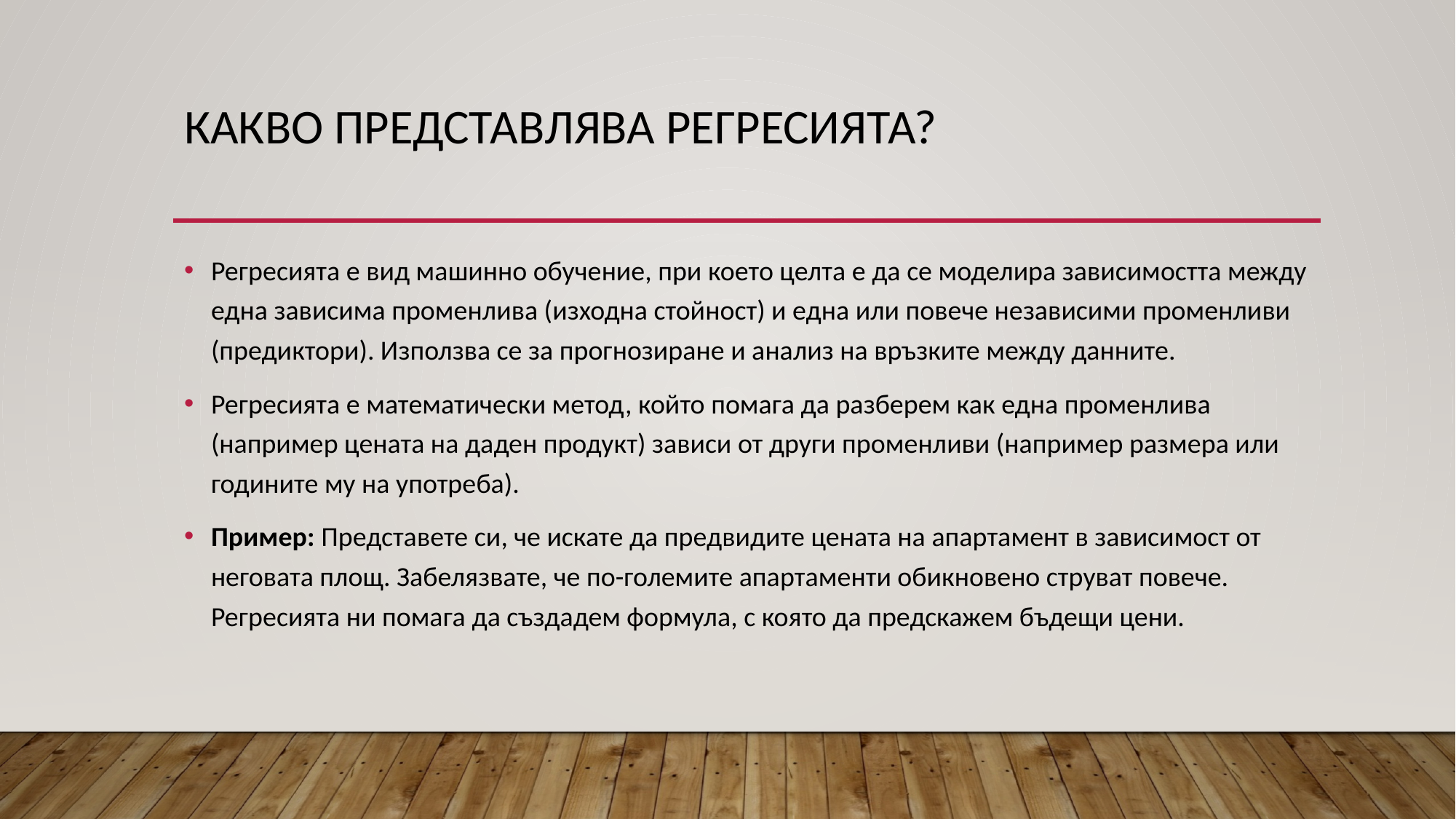

# Какво представлява регресията?
Регресията е вид машинно обучение, при което целта е да се моделира зависимостта между една зависима променлива (изходна стойност) и една или повече независими променливи (предиктори). Използва се за прогнозиране и анализ на връзките между данните.
Регресията е математически метод, който помага да разберем как една променлива (например цената на даден продукт) зависи от други променливи (например размера или годините му на употреба).
Пример: Представете си, че искате да предвидите цената на апартамент в зависимост от неговата площ. Забелязвате, че по-големите апартаменти обикновено струват повече. Регресията ни помага да създадем формула, с която да предскажем бъдещи цени.